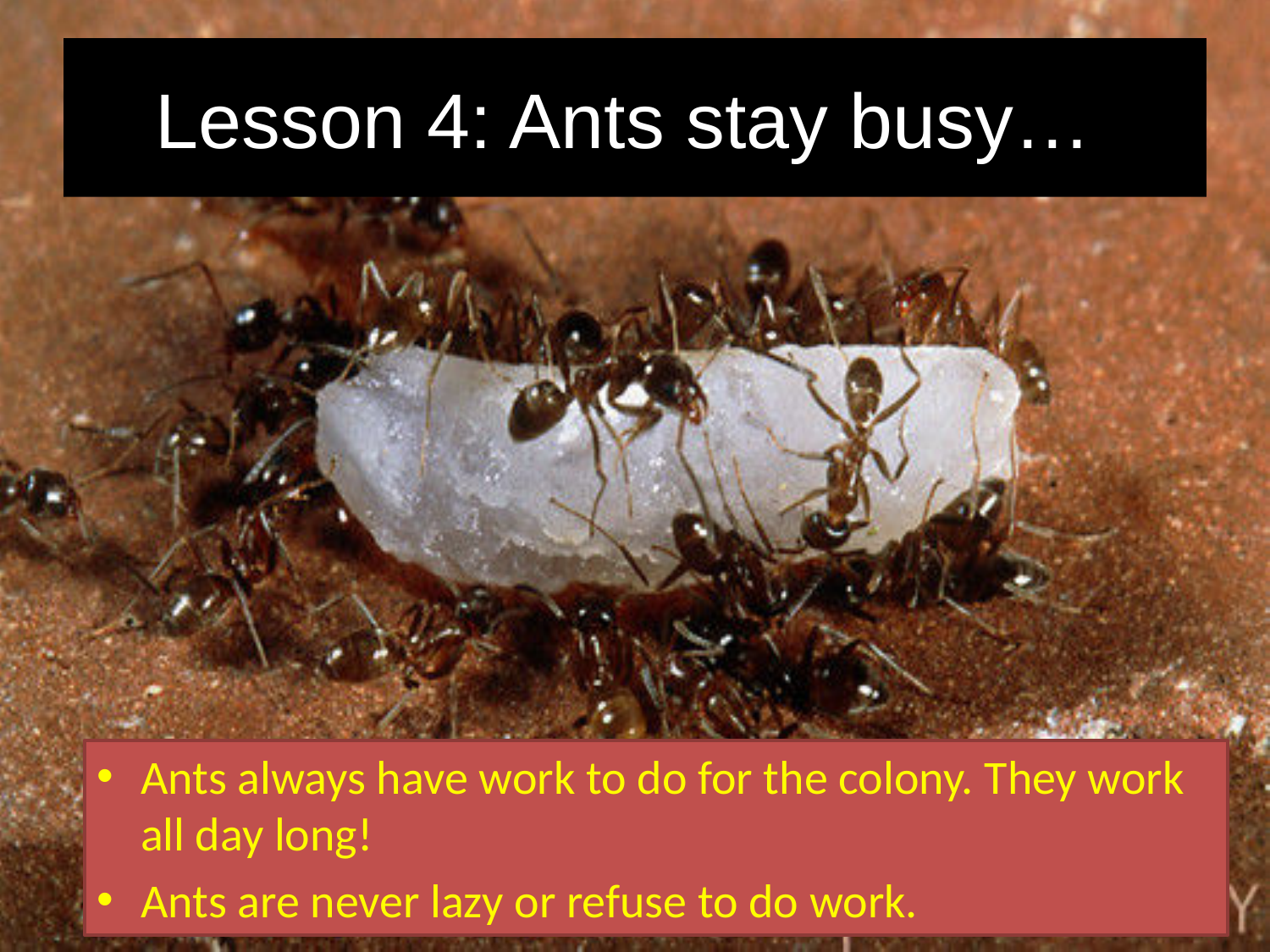

# Lesson 4: Ants stay busy…
Ants always have work to do for the colony. They work all day long!
Ants are never lazy or refuse to do work.